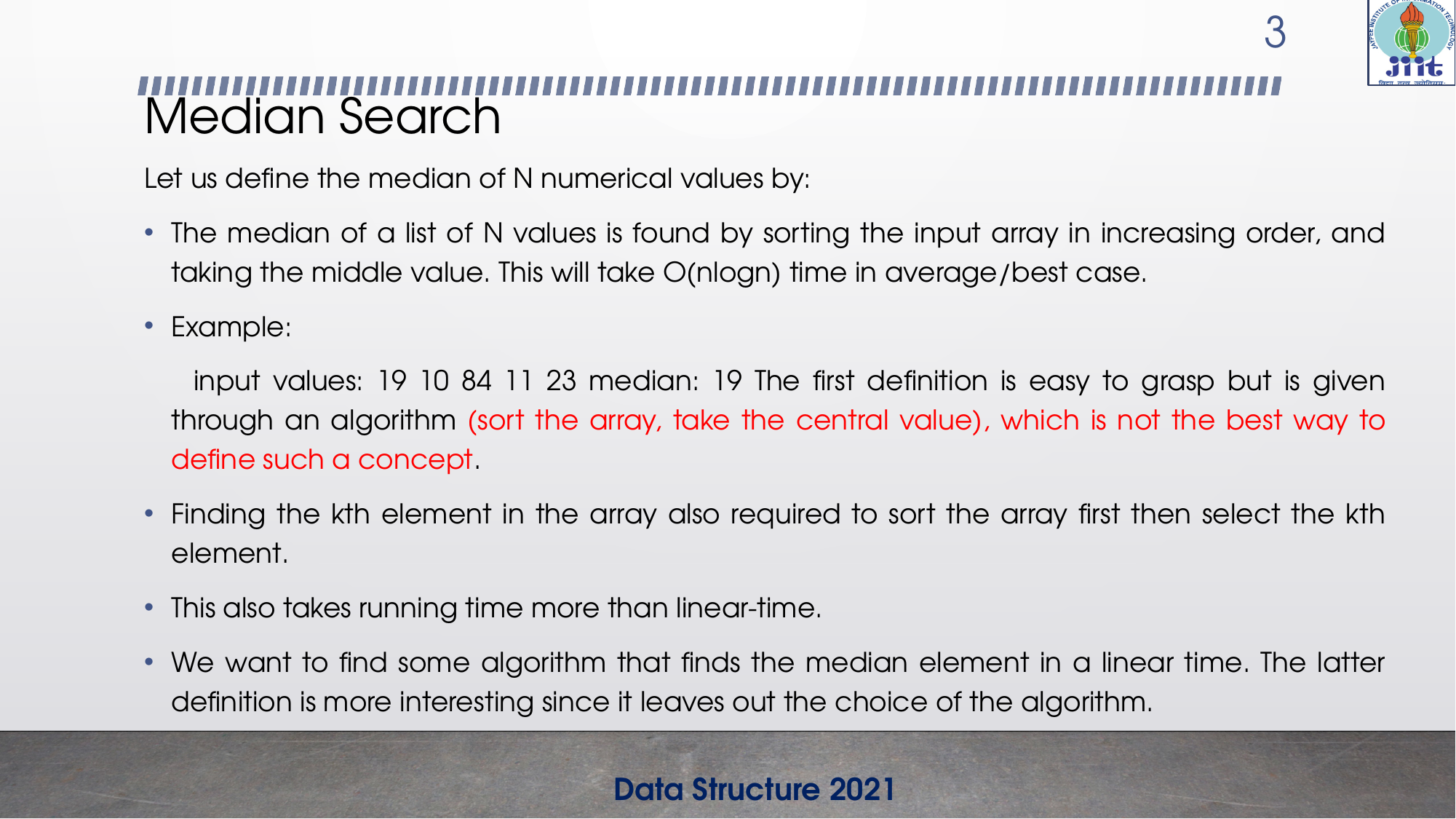

3
# Median Search
Let us define the median of N numerical values by:
The median of a list of N values is found by sorting the input array in increasing order, and taking the middle value. This will take O(nlogn) time in average/best case.
Example:
    input values: 19 10 84 11 23 median: 19 The first definition is easy to grasp but is given through an algorithm (sort the array, take the central value), which is not the best way to define such a concept.
Finding the kth element in the array also required to sort the array first then select the kth element.
This also takes running time more than linear-time.
We want to find some algorithm that finds the median element in a linear time. The latter definition is more interesting since it leaves out the choice of the algorithm.